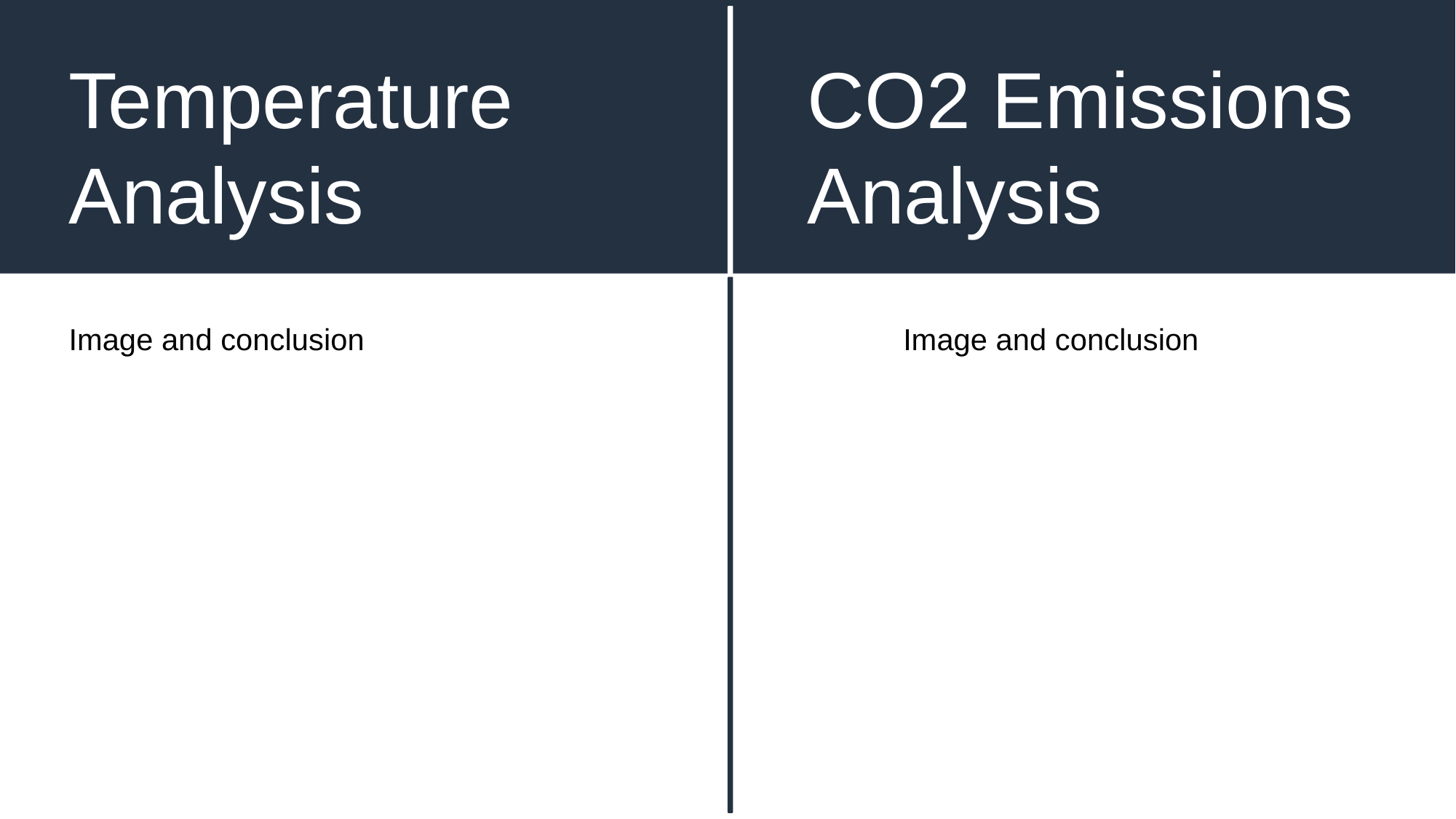

# Temperature Analysis
CO2 Emissions Analysis

Image and conclusion
Image and conclusion